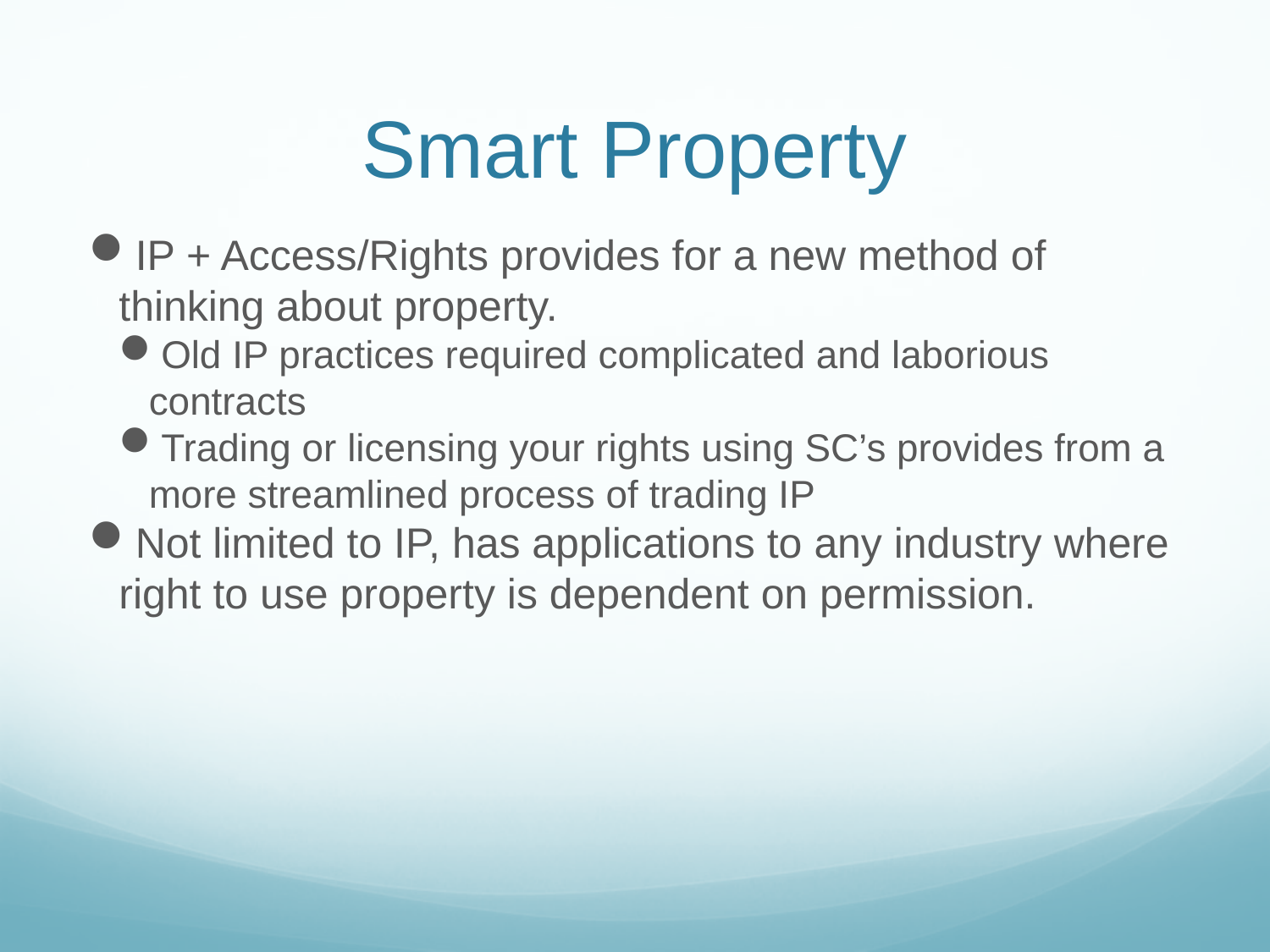

Smart Property
IP + Access/Rights provides for a new method of thinking about property.
Old IP practices required complicated and laborious contracts
Trading or licensing your rights using SC’s provides from a more streamlined process of trading IP
Not limited to IP, has applications to any industry where right to use property is dependent on permission.